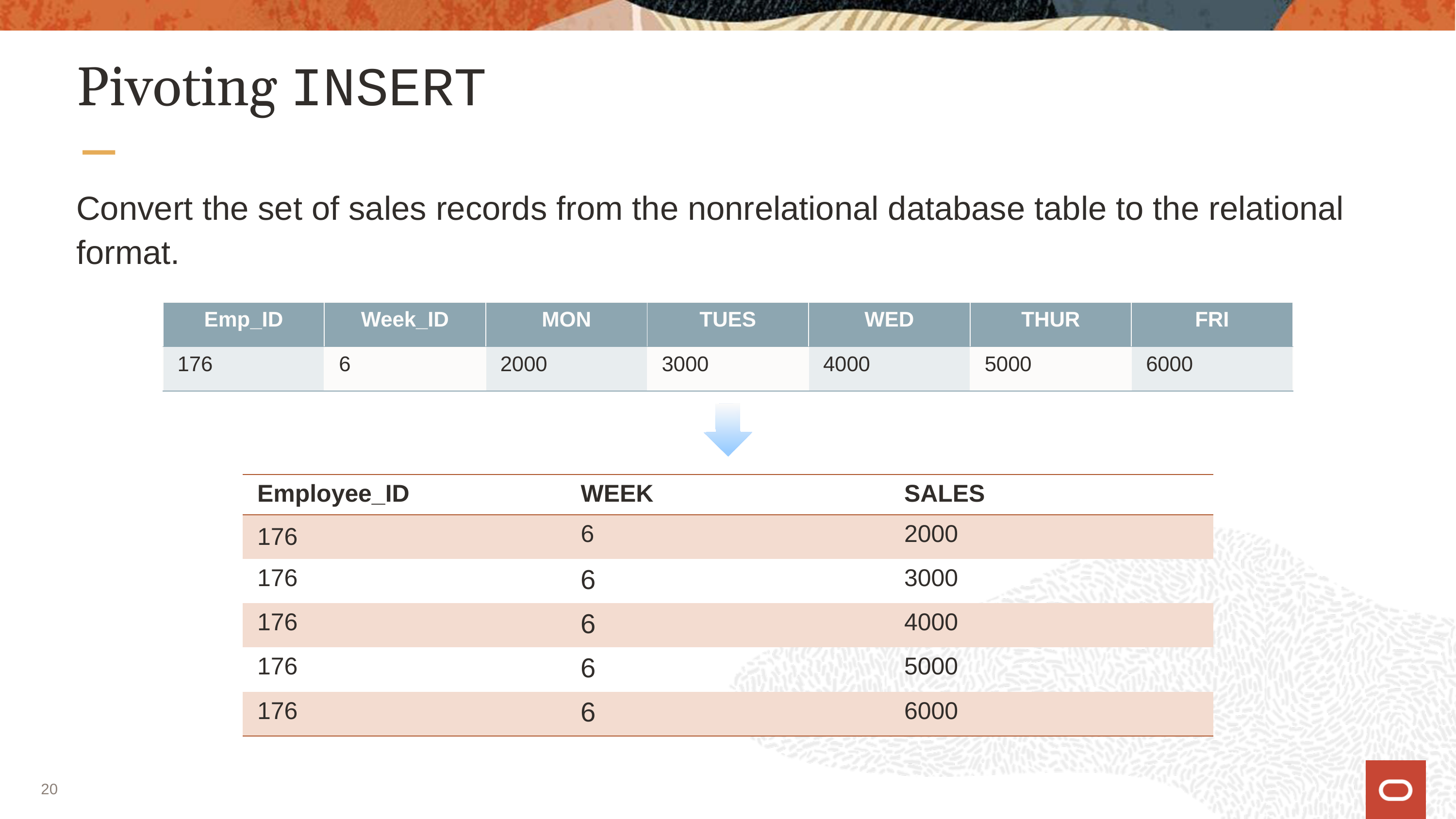

# Pivoting INSERT
Convert the set of sales records from the nonrelational database table to the relational format.
| Emp\_ID | Week\_ID | MON | TUES | WED | THUR | FRI |
| --- | --- | --- | --- | --- | --- | --- |
| 176 | 6 | 2000 | 3000 | 4000 | 5000 | 6000 |

| Employee\_ID | WEEK | SALES |
| --- | --- | --- |
| 176 | 6 | 2000 |
| 176 | 6 | 3000 |
| 176 | 6 | 4000 |
| 176 | 6 | 5000 |
| 176 | 6 | 6000 |